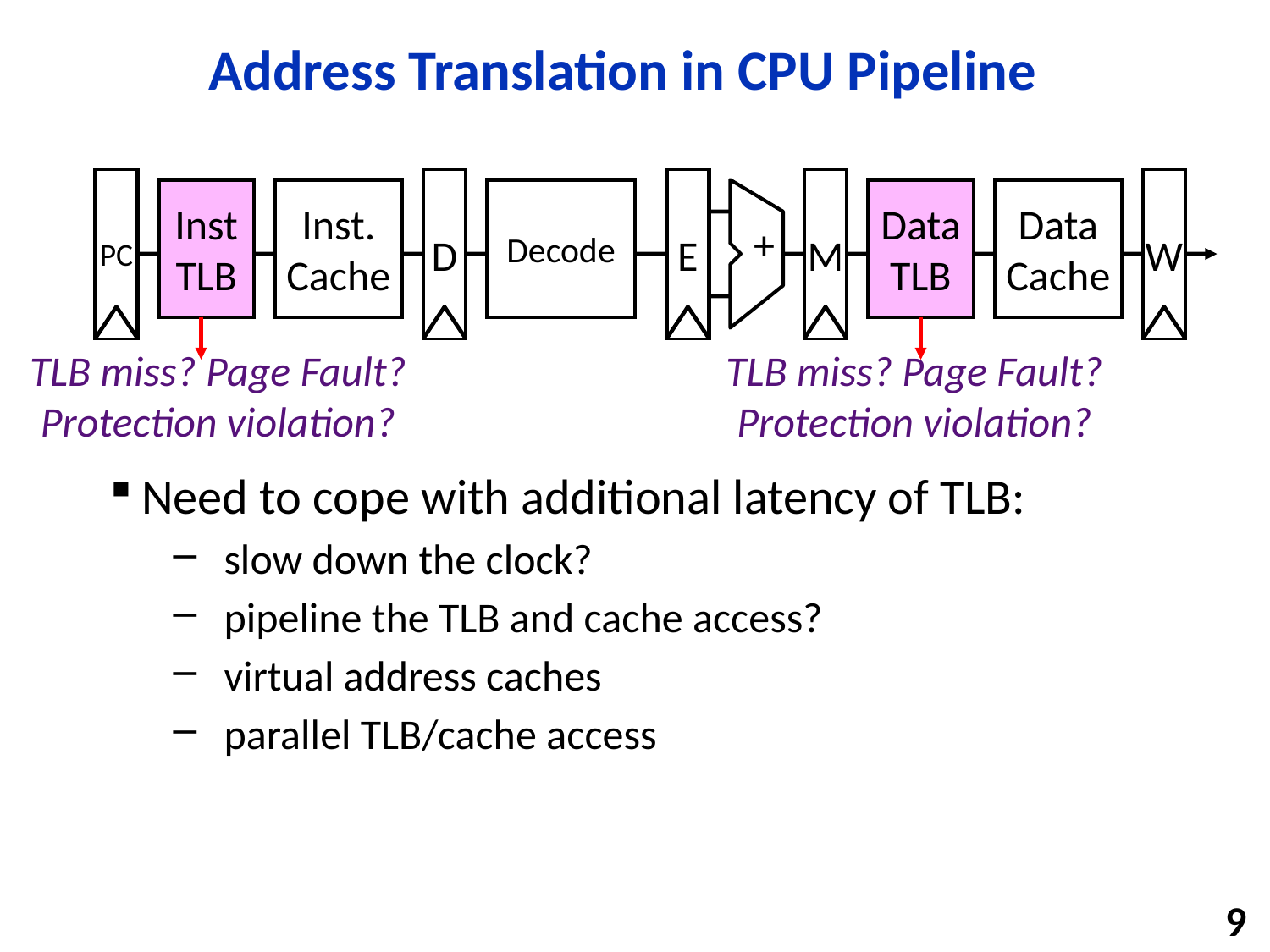

# Address Translation in CPU Pipeline
PC

D

E

M

W

Inst TLB
Inst. Cache
Decode

Data TLB
Data Cache

+

TLB miss? Page Fault?
Protection violation?
TLB miss? Page Fault?
Protection violation?
Need to cope with additional latency of TLB:
  slow down the clock?
  pipeline the TLB and cache access?
  virtual address caches
  parallel TLB/cache access
9